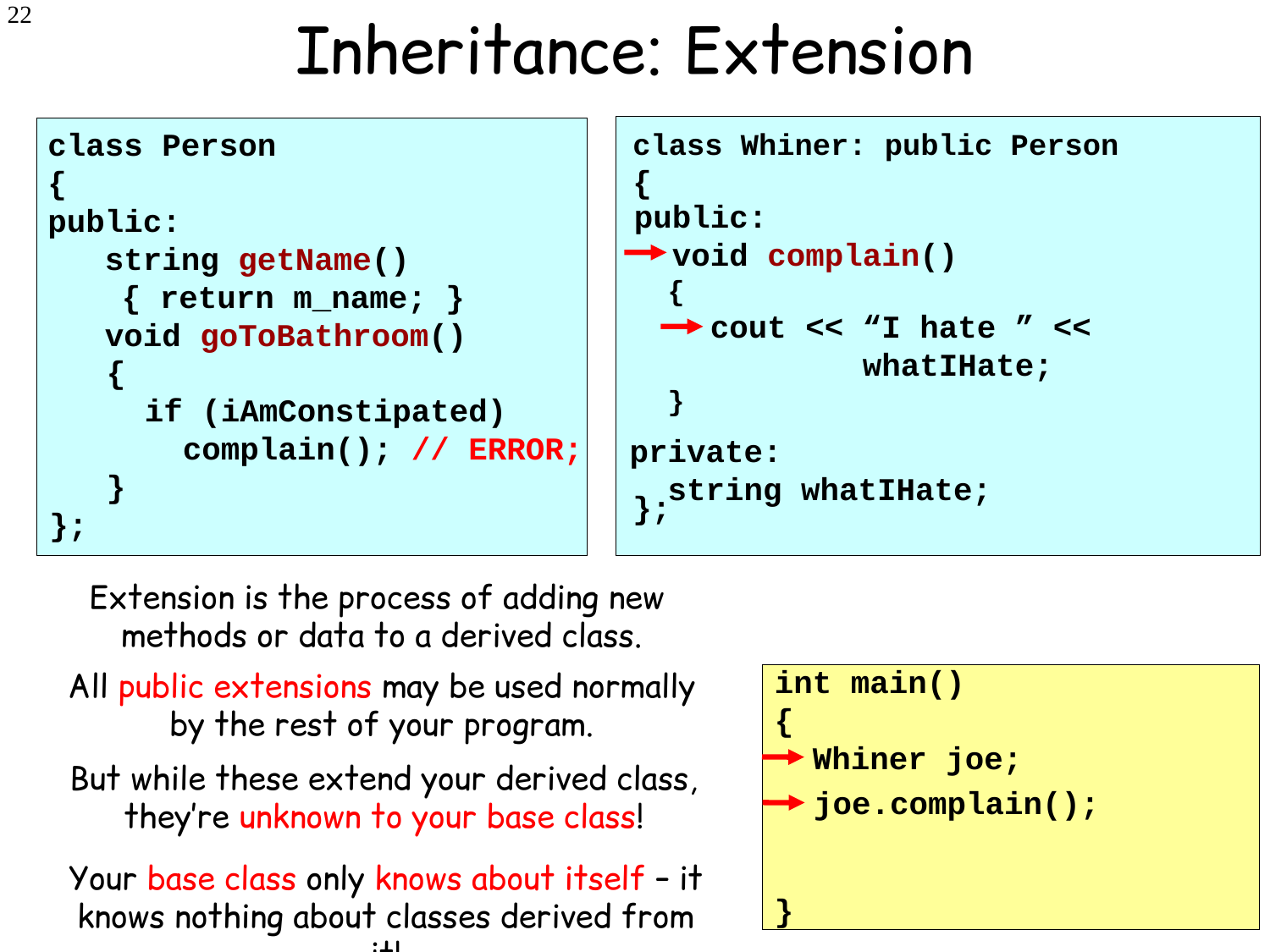

# Inheritance: Extension
22

class Person
{
public:
   string getName()
    { return m_name; }
   void goToBathroom()
    { cout << “splat!”; }
   ...
};

class Whiner: public Person
{

};
public:
  void complain()
  {
    cout << “I hate ” <<
            whatIHate;
  }

   {
     if (iAmConstipated)
       complain(); // ERROR;
   }
};

private:
  string whatIHate;
Extension is the process of adding new
methods or data to a derived class.
int main()
{
  Whiner joe;

}

All public extensions may be used normally by the rest of your program.
But while these extend your derived class, they’re unknown to your base class!

joe.complain();

Your base class only knows about itself – it knows nothing about classes derived from it!